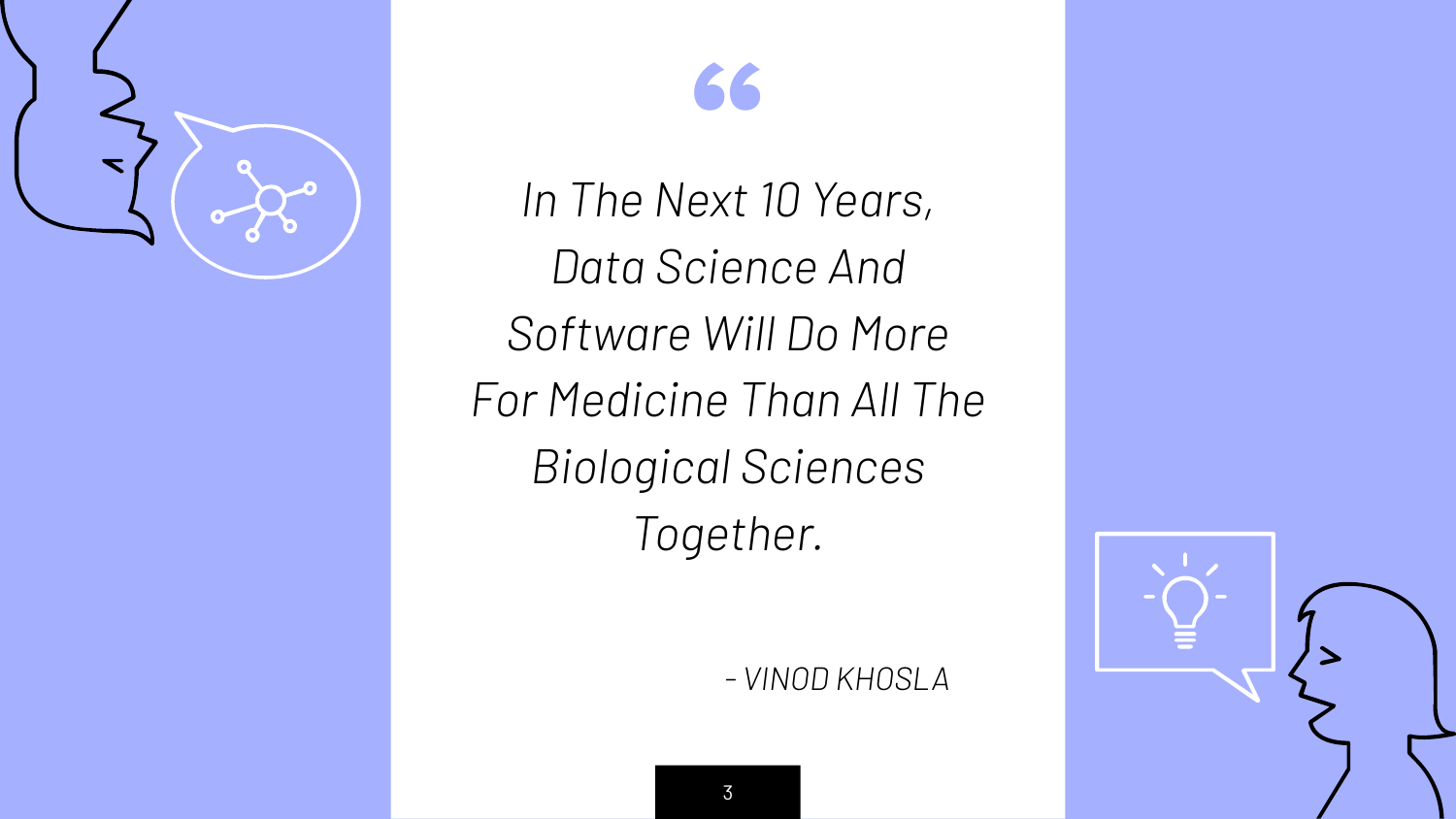

In The Next 10 Years, Data Science And Software Will Do More For Medicine Than All The Biological Sciences Together.

- VINOD KHOSLA
3